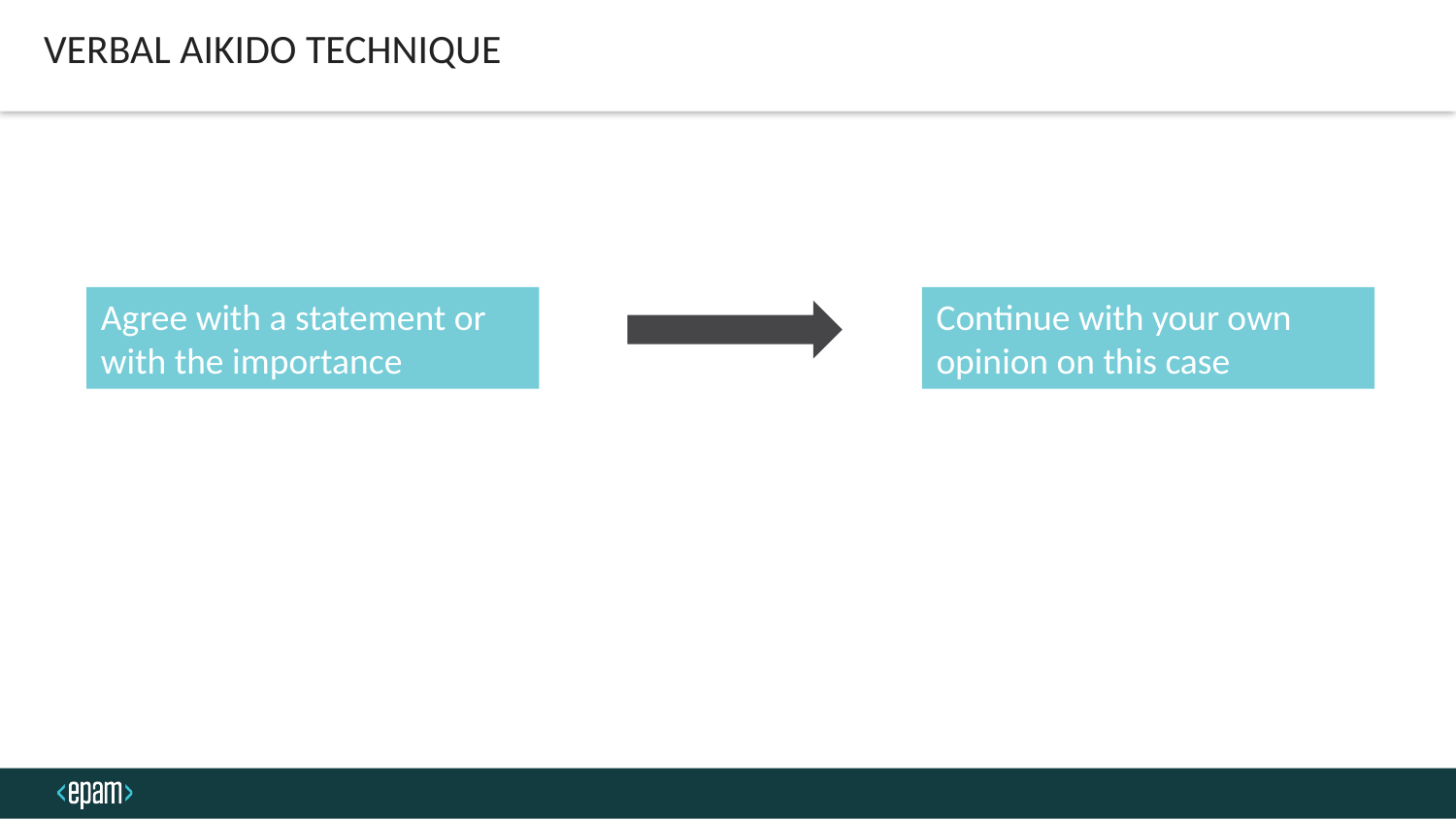

VERBAL AIKIDO TECHNIQUE

Agree with a statement or with the importance
Continue with your own opinion on this case